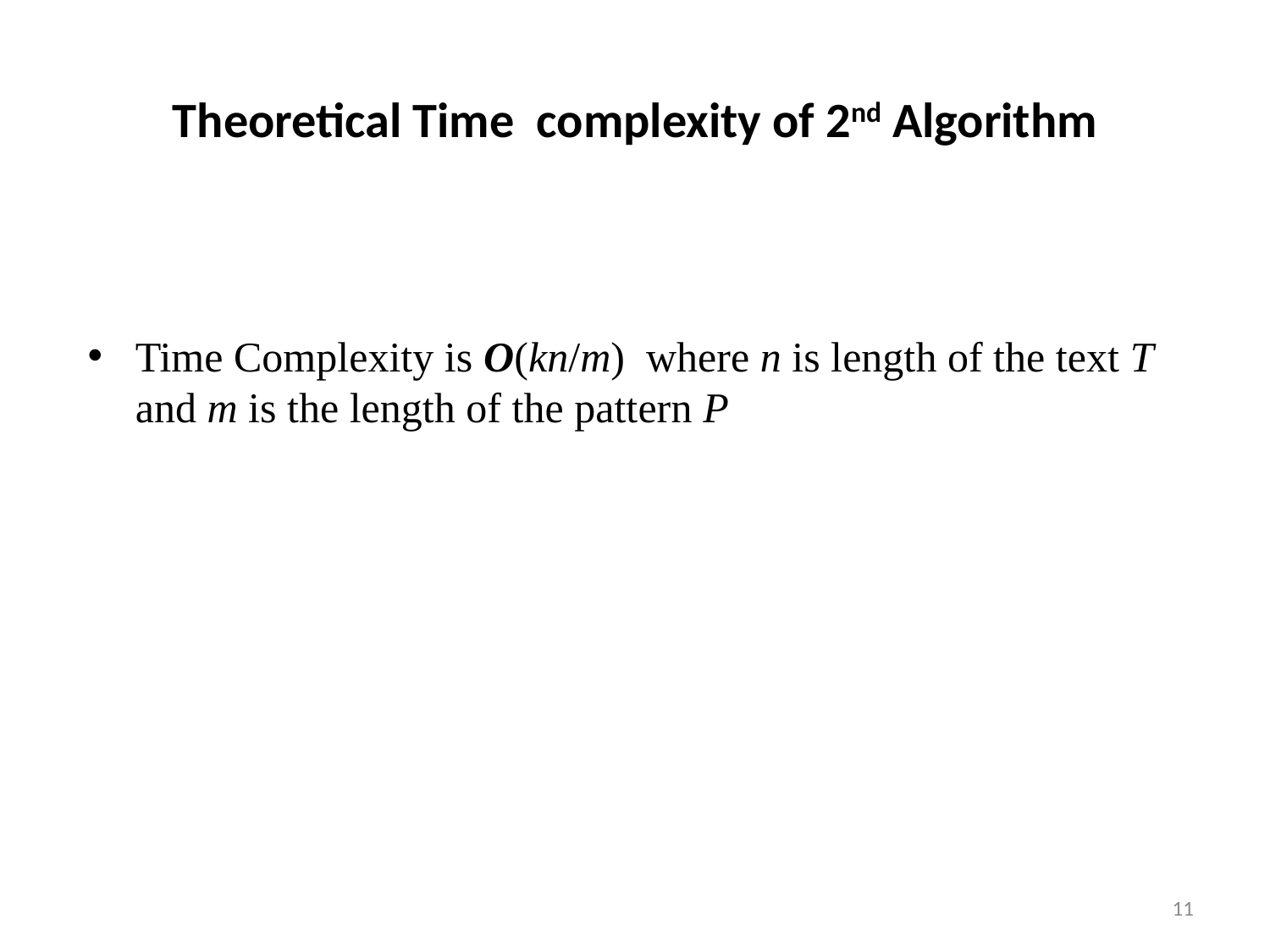

# Theoretical Time  complexity of 2nd Algorithm
Time Complexity is O(kn/m)  where n is length of the text T and m is the length of the pattern P
11